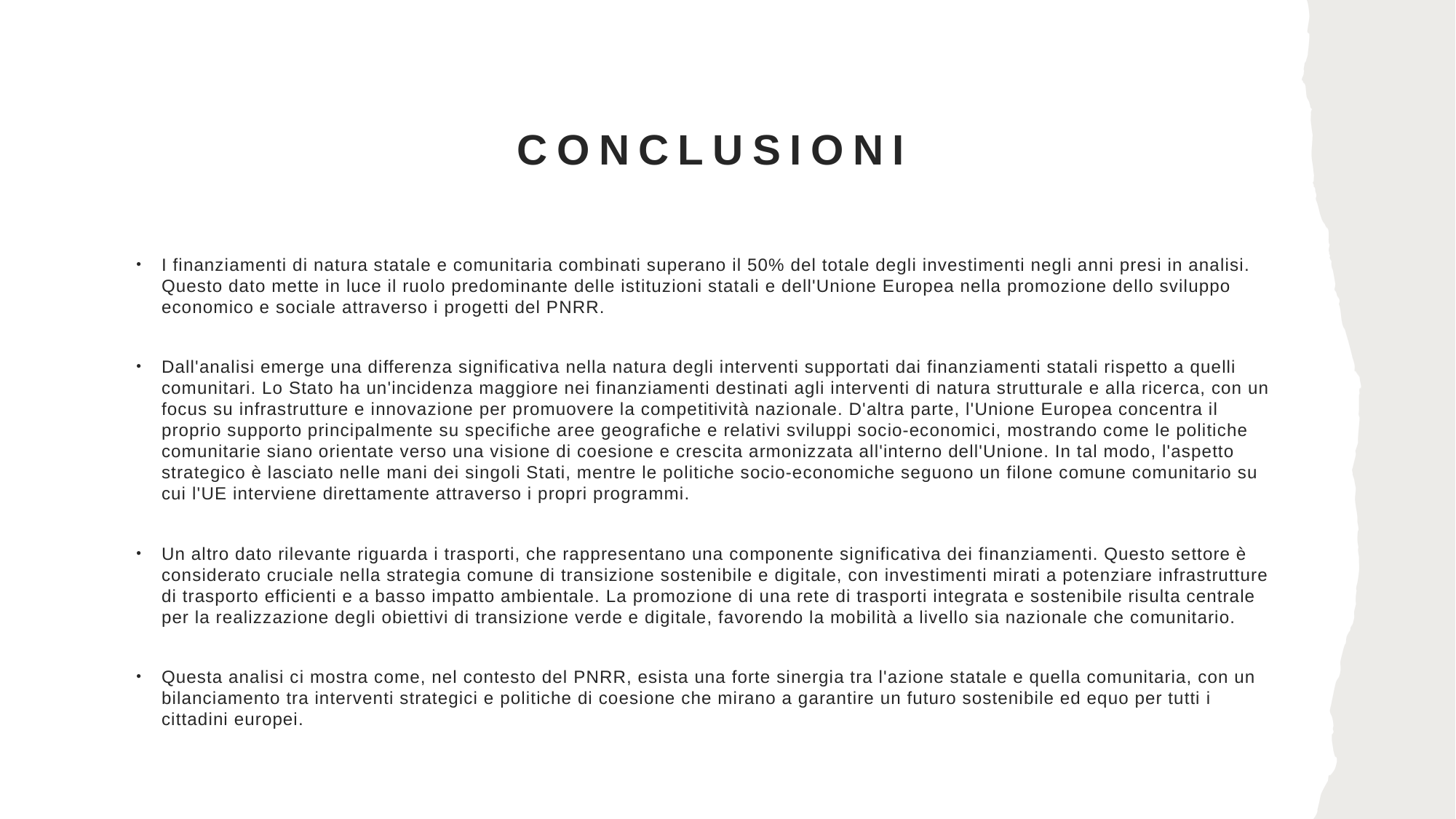

# CONCLUSIONi

I finanziamenti di natura statale e comunitaria combinati superano il 50% del totale degli investimenti negli anni presi in analisi. Questo dato mette in luce il ruolo predominante delle istituzioni statali e dell'Unione Europea nella promozione dello sviluppo economico e sociale attraverso i progetti del PNRR.

Dall'analisi emerge una differenza significativa nella natura degli interventi supportati dai finanziamenti statali rispetto a quelli comunitari. Lo Stato ha un'incidenza maggiore nei finanziamenti destinati agli interventi di natura strutturale e alla ricerca, con un focus su infrastrutture e innovazione per promuovere la competitività nazionale. D'altra parte, l'Unione Europea concentra il proprio supporto principalmente su specifiche aree geografiche e relativi sviluppi socio-economici, mostrando come le politiche comunitarie siano orientate verso una visione di coesione e crescita armonizzata all'interno dell'Unione. In tal modo, l'aspetto strategico è lasciato nelle mani dei singoli Stati, mentre le politiche socio-economiche seguono un filone comune comunitario su cui l'UE interviene direttamente attraverso i propri programmi.

Un altro dato rilevante riguarda i trasporti, che rappresentano una componente significativa dei finanziamenti. Questo settore è considerato cruciale nella strategia comune di transizione sostenibile e digitale, con investimenti mirati a potenziare infrastrutture di trasporto efficienti e a basso impatto ambientale. La promozione di una rete di trasporti integrata e sostenibile risulta centrale per la realizzazione degli obiettivi di transizione verde e digitale, favorendo la mobilità a livello sia nazionale che comunitario.

Questa analisi ci mostra come, nel contesto del PNRR, esista una forte sinergia tra l'azione statale e quella comunitaria, con un bilanciamento tra interventi strategici e politiche di coesione che mirano a garantire un futuro sostenibile ed equo per tutti i cittadini europei.